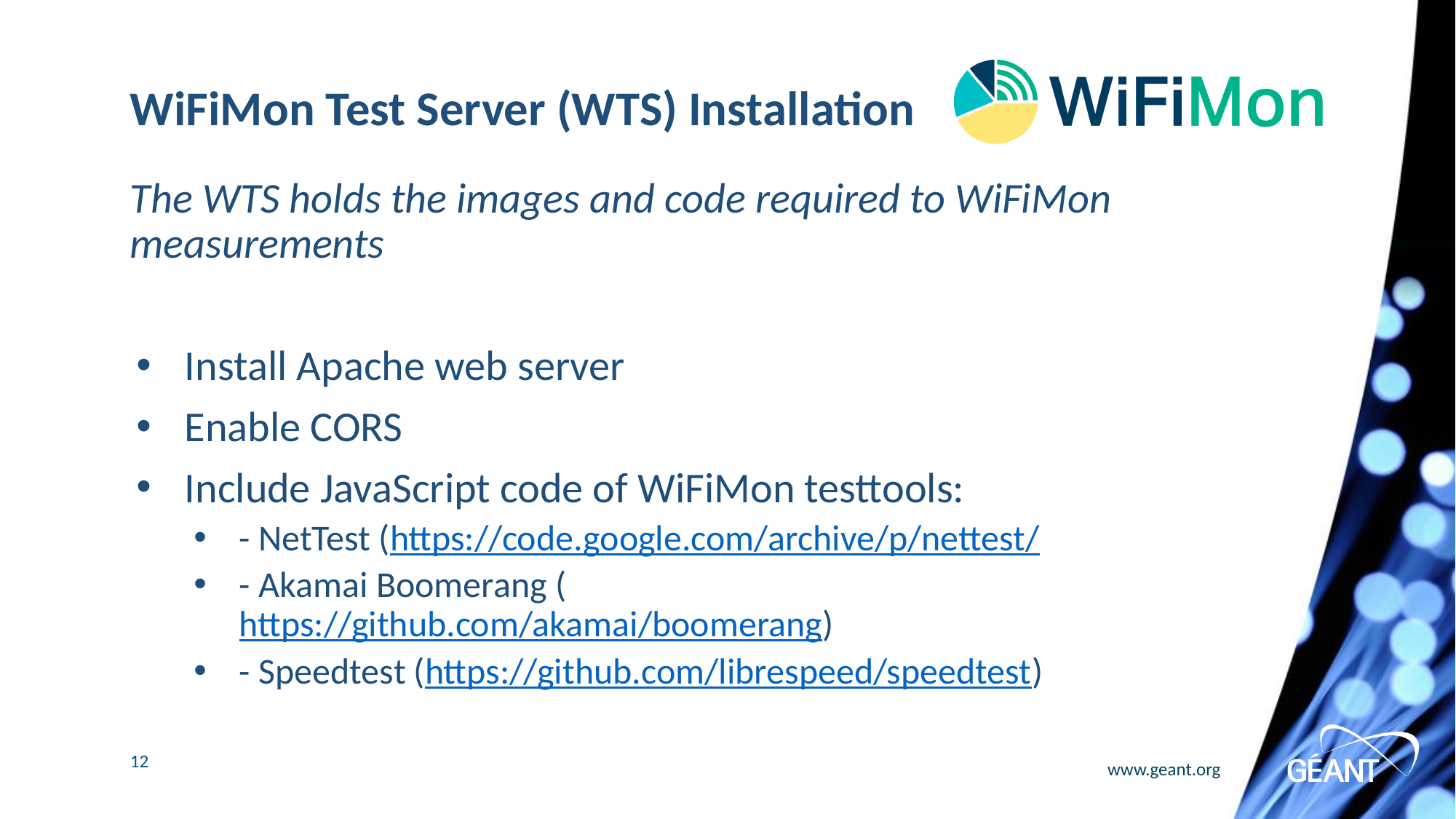

# WiFiMon Test Server (WTS) Installation
The WTS holds the images and code required to WiFiMon measurements

Install Apache web server
Enable CORS
Include JavaScript code of WiFiMon testtools:
- NetTest (https://code.google.com/archive/p/nettest/
- Akamai Boomerang (https://github.com/akamai/boomerang)
- Speedtest (https://github.com/librespeed/speedtest)